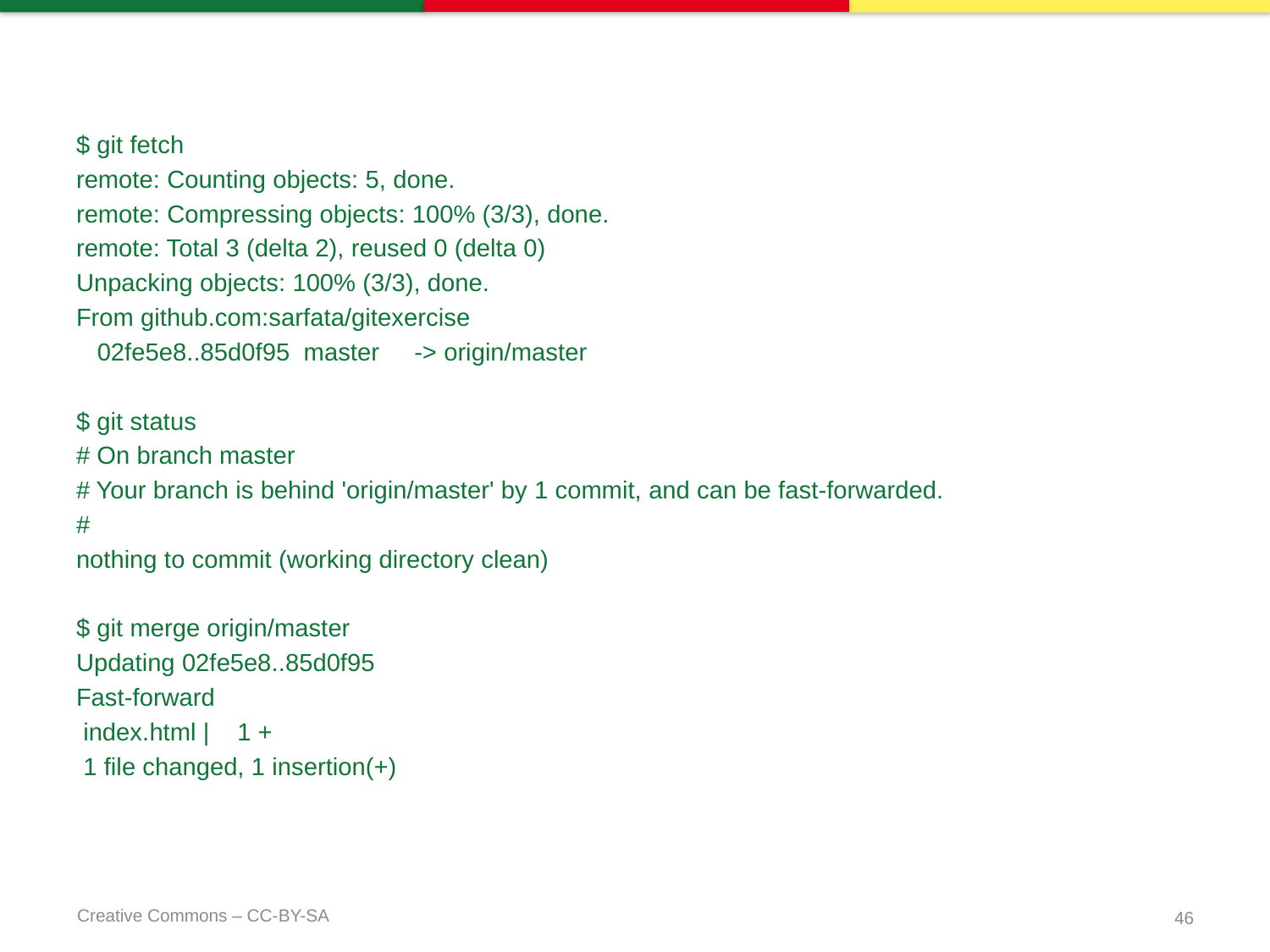

$ git fetch
remote: Counting objects: 5, done.
remote: Compressing objects: 100% (3/3), done.
remote: Total 3 (delta 2), reused 0 (delta 0)
Unpacking objects: 100% (3/3), done.
From github.com:sarfata/gitexercise
   02fe5e8..85d0f95  master     -> origin/master

$ git status
# On branch master
# Your branch is behind 'origin/master' by 1 commit, and can be fast-forwarded.
#
nothing to commit (working directory clean)

$ git merge origin/master
Updating 02fe5e8..85d0f95
Fast-forward
 index.html |    1 +
 1 file changed, 1 insertion(+)
46